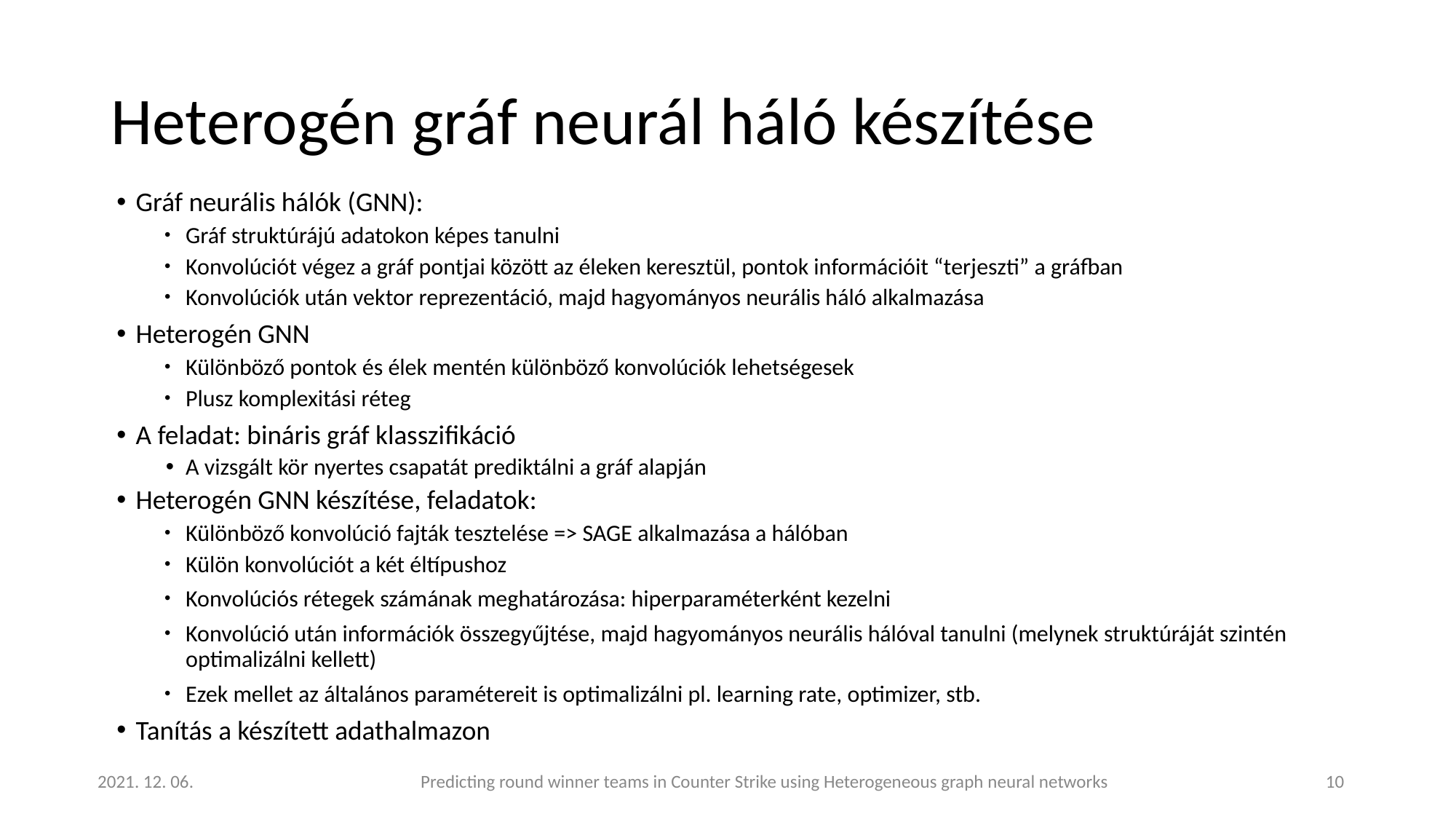

# Heterogén gráf neurál háló készítése
Gráf neurális hálók (GNN):
Gráf struktúrájú adatokon képes tanulni
Konvolúciót végez a gráf pontjai között az éleken keresztül, pontok információit “terjeszti” a gráfban
Konvolúciók után vektor reprezentáció, majd hagyományos neurális háló alkalmazása
Heterogén GNN
Különböző pontok és élek mentén különböző konvolúciók lehetségesek
Plusz komplexitási réteg
A feladat: bináris gráf klasszifikáció
A vizsgált kör nyertes csapatát prediktálni a gráf alapján
Heterogén GNN készítése, feladatok:
Különböző konvolúció fajták tesztelése => SAGE alkalmazása a hálóban
Külön konvolúciót a két éltípushoz
Konvolúciós rétegek számának meghatározása: hiperparaméterként kezelni
Konvolúció után információk összegyűjtése, majd hagyományos neurális hálóval tanulni (melynek struktúráját szintén optimalizálni kellett)
Ezek mellet az általános paramétereit is optimalizálni pl. learning rate, optimizer, stb.
Tanítás a készített adathalmazon
 Predicting round winner teams in Counter Strike using Heterogeneous graph neural networks
2021. 12. 06.
10